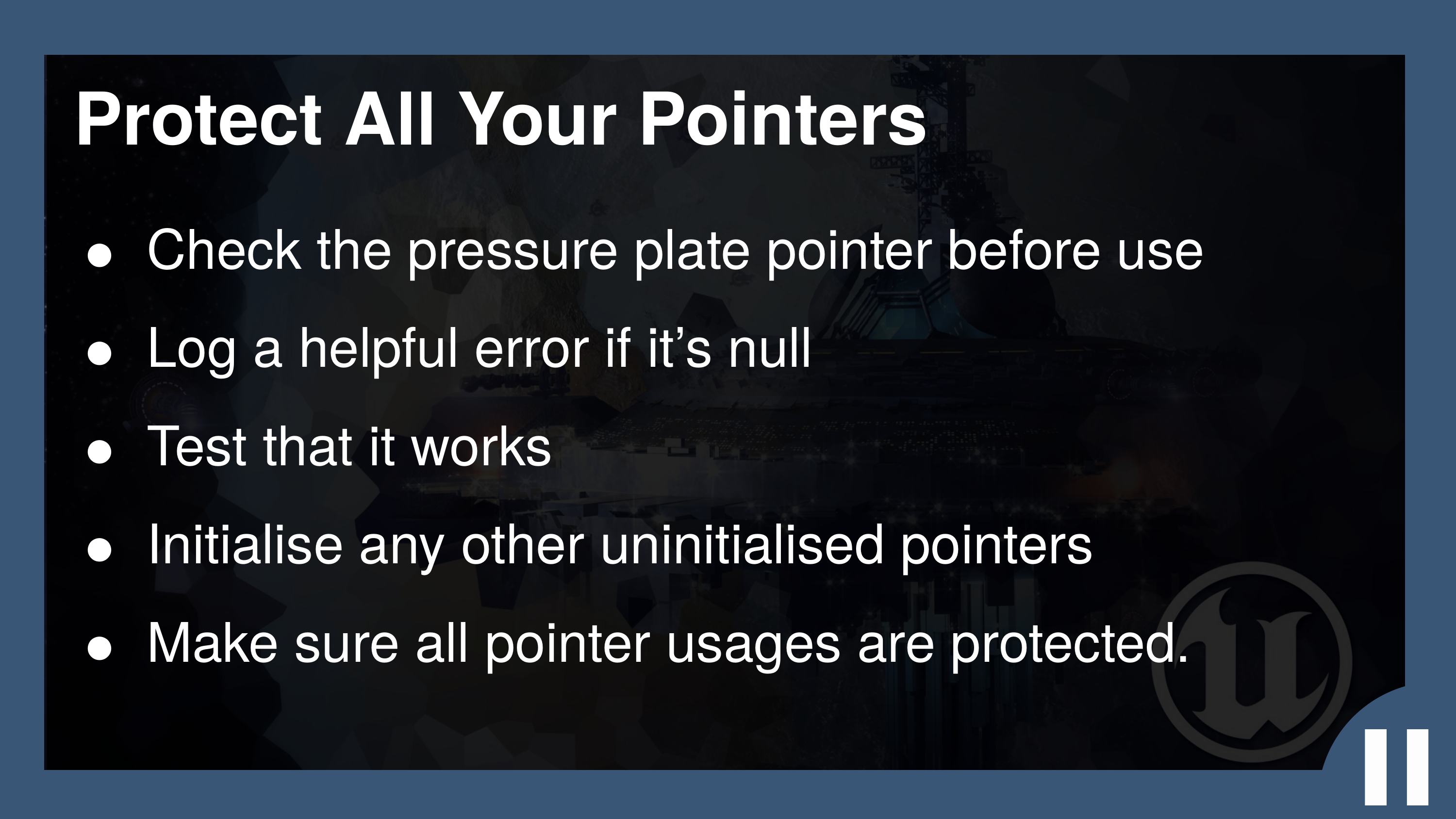

Protect All Your Pointers
Check the pressure plate pointer before use
Log a helpful error if it’s null
Test that it works
Initialise any other uninitialised pointers
Make sure all pointer usages are protected.